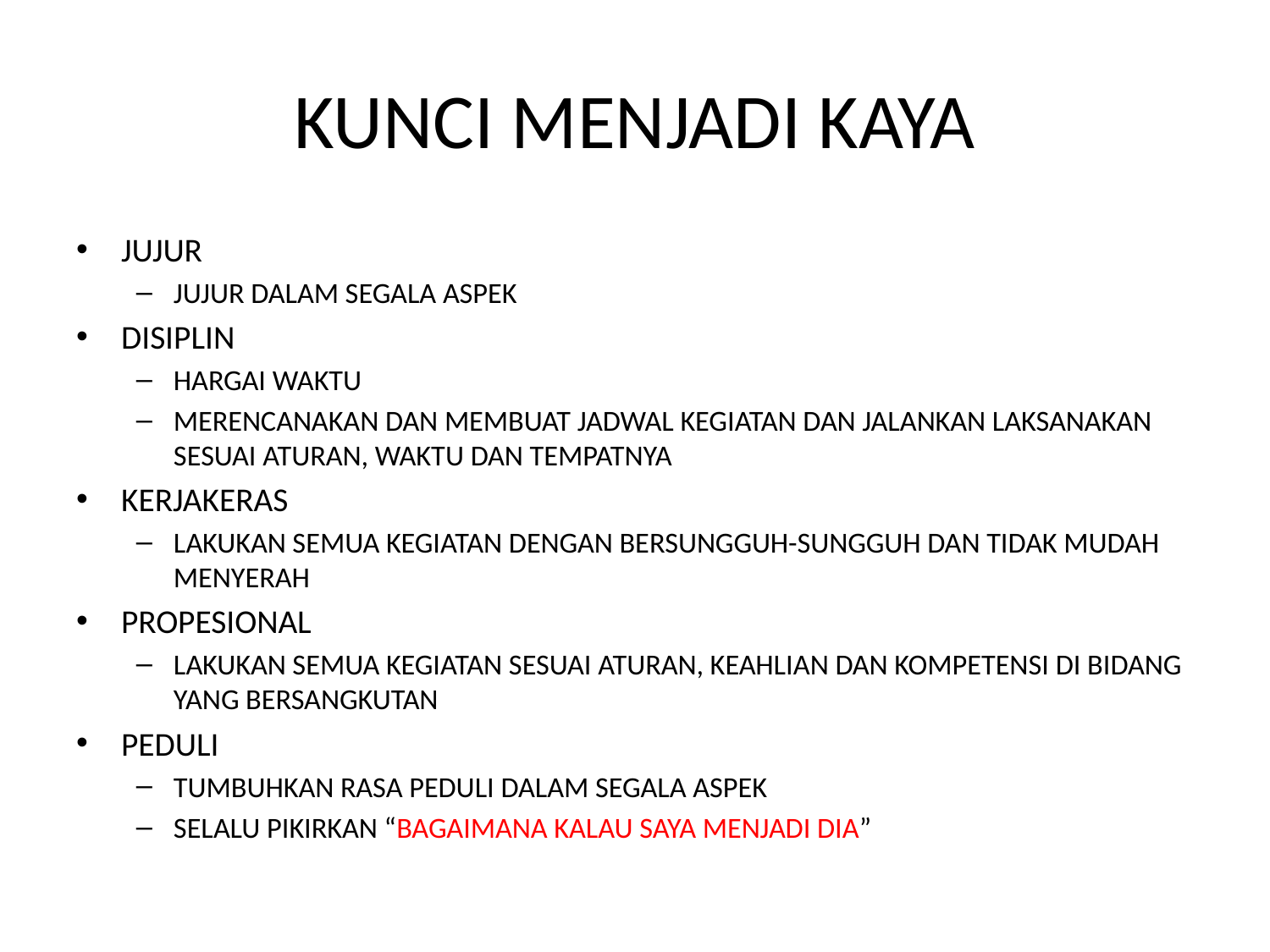

# KUNCI MENJADI KAYA
JUJUR
JUJUR DALAM SEGALA ASPEK
DISIPLIN
HARGAI WAKTU
MERENCANAKAN DAN MEMBUAT JADWAL KEGIATAN DAN JALANKAN LAKSANAKAN SESUAI ATURAN, WAKTU DAN TEMPATNYA
KERJAKERAS
LAKUKAN SEMUA KEGIATAN DENGAN BERSUNGGUH-SUNGGUH DAN TIDAK MUDAH MENYERAH
PROPESIONAL
LAKUKAN SEMUA KEGIATAN SESUAI ATURAN, KEAHLIAN DAN KOMPETENSI DI BIDANG YANG BERSANGKUTAN
PEDULI
TUMBUHKAN RASA PEDULI DALAM SEGALA ASPEK
SELALU PIKIRKAN “BAGAIMANA KALAU SAYA MENJADI DIA”